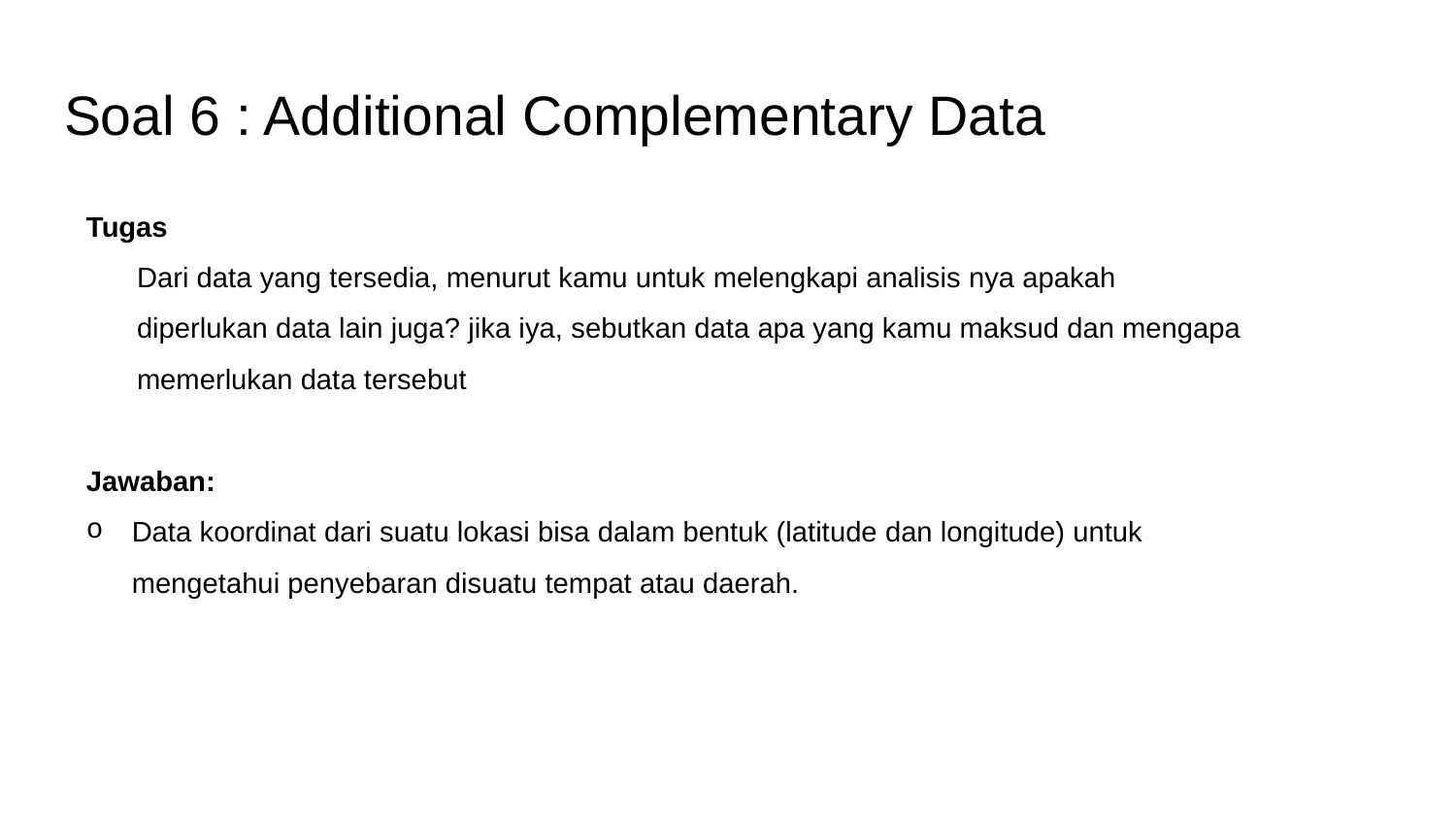

# Soal 6 : Additional Complementary Data
Tugas
Dari data yang tersedia, menurut kamu untuk melengkapi analisis nya apakah diperlukan data lain juga? jika iya, sebutkan data apa yang kamu maksud dan mengapa memerlukan data tersebut

Jawaban:
Data koordinat dari suatu lokasi bisa dalam bentuk (latitude dan longitude) untuk mengetahui penyebaran disuatu tempat atau daerah.